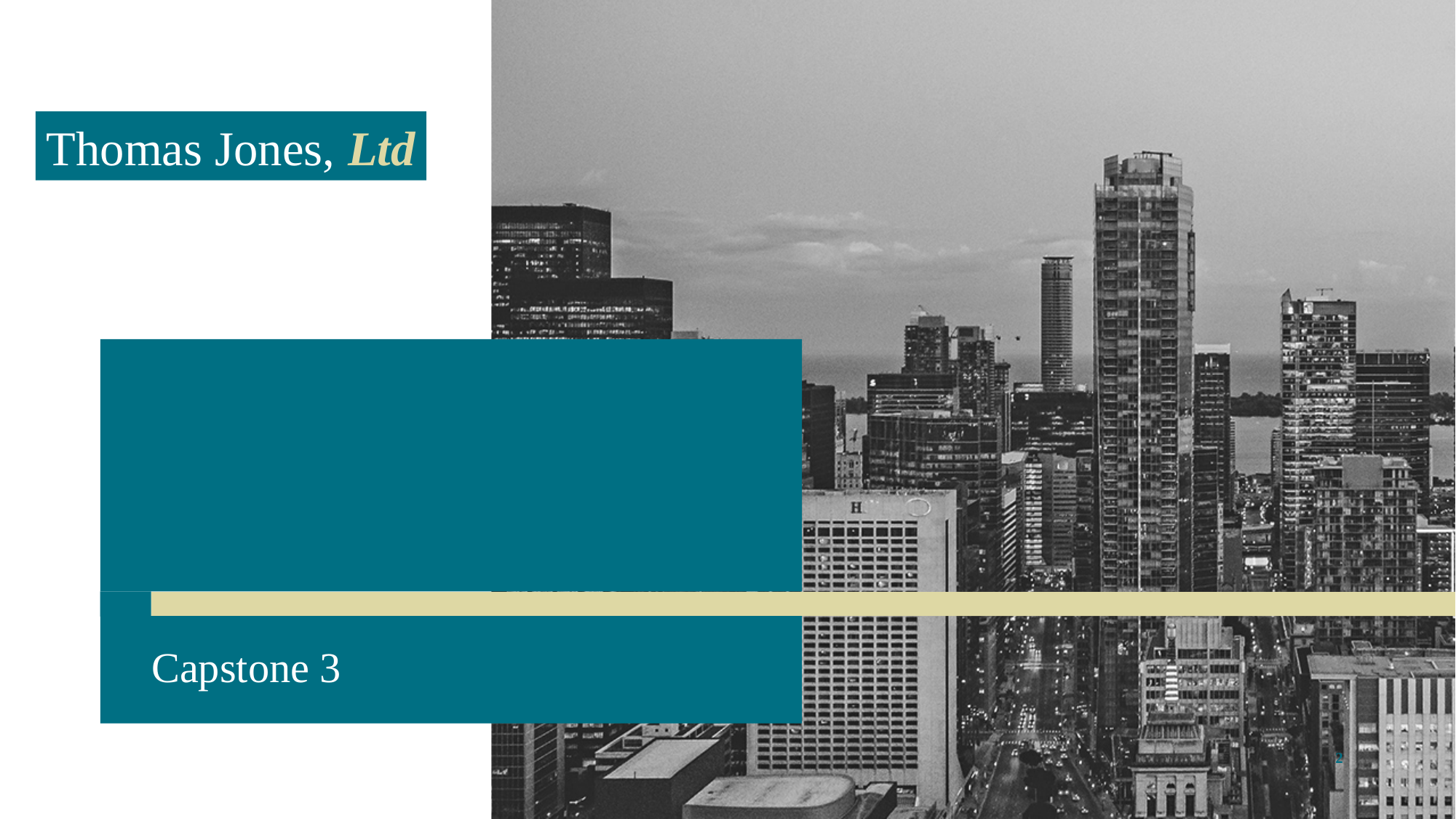

Thomas Jones, Ltd
# Who is trustworthy?
Capstone 3
2